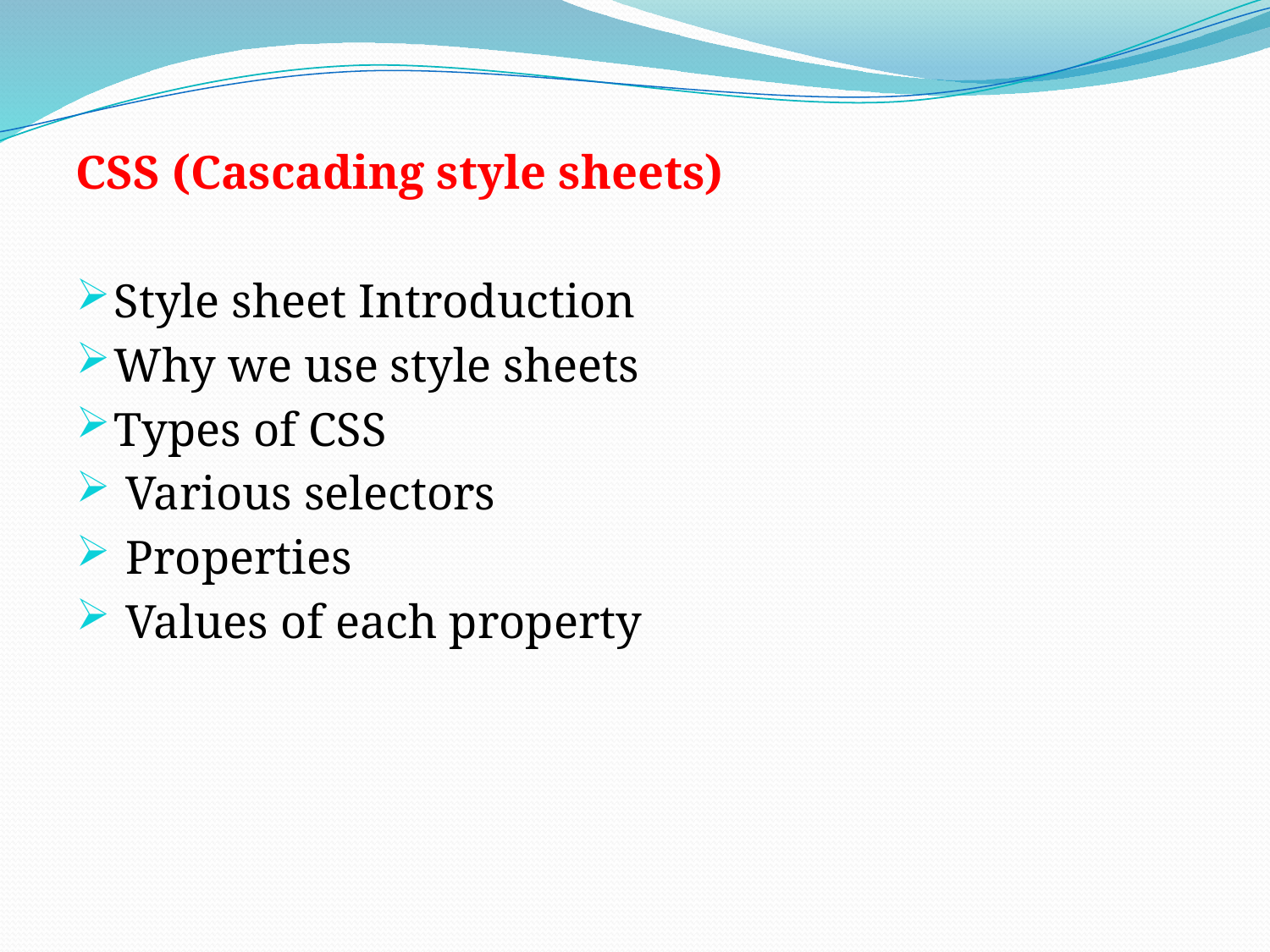

CSS (Cascading style sheets)

Style sheet Introduction
Why we use style sheets
Types of CSS
 Various selectors
 Properties
 Values of each property